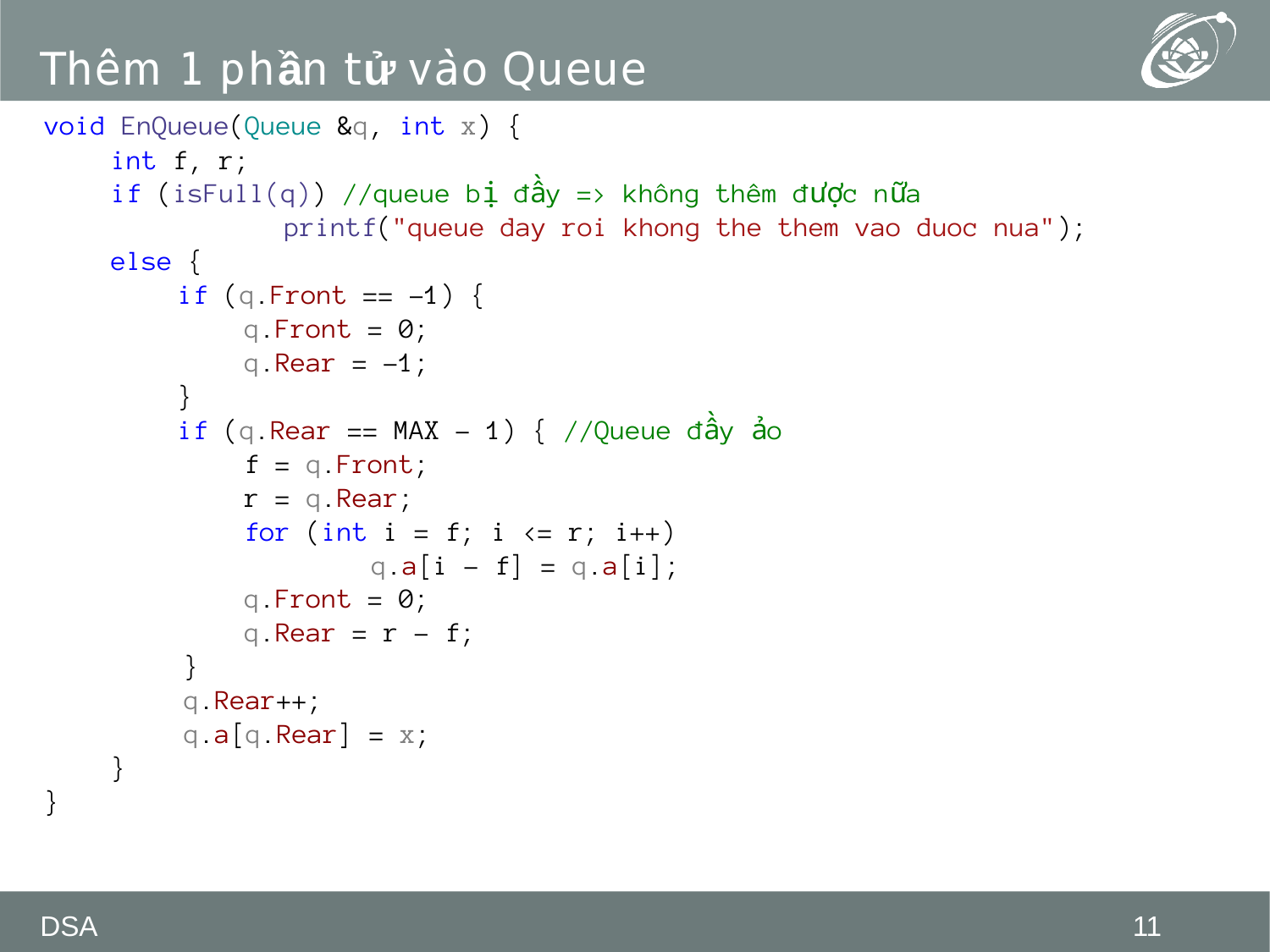

# Thêm 1 phần tử vào Queue
void EnQueue(Queue &q, int x) {
int f, r;
if (isFull(q)) //queue bị đầy => không thêm được nữa
	   printf("queue day roi khong the them vao duoc nua");
else {
if (q.Front == -1) {
q.Front = 0;
q.Rear = -1;
}
if (q.Rear == MAX - 1) { //Queue đầy ảo
f = q.Front;
r = q.Rear;
for (int i = f; i <= r; i++)
	q.a[i - f] = q.a[i];
q.Front = 0;
q.Rear = r - f;
}
q.Rear++;
q.a[q.Rear] = x;
}
}
DSA
11